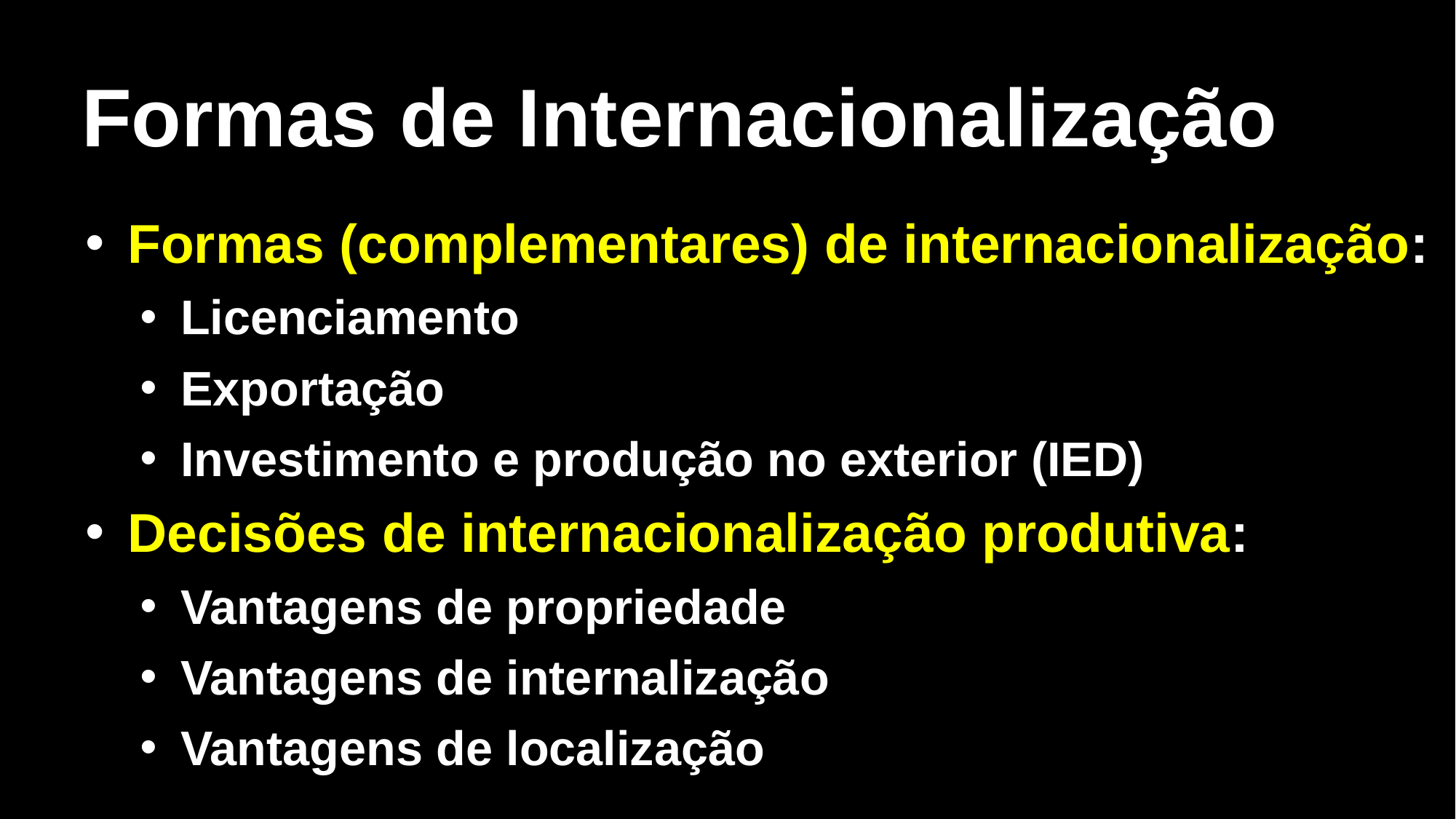

# Formas de Internacionalização
 Formas (complementares) de internacionalização:
 Licenciamento
 Exportação
 Investimento e produção no exterior (IED)
 Decisões de internacionalização produtiva:
 Vantagens de propriedade
 Vantagens de internalização
 Vantagens de localização